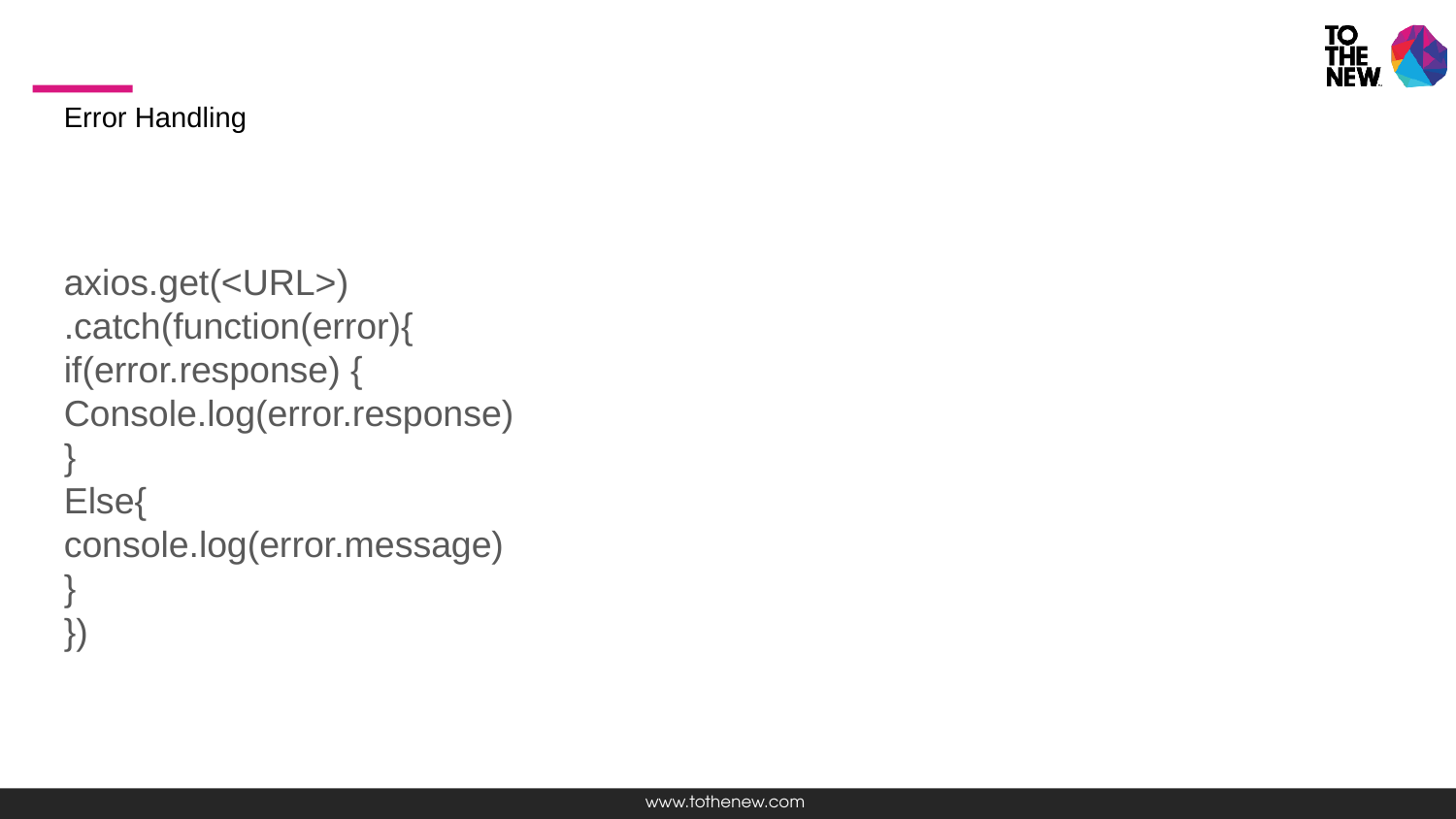

Error Handling
axios.get(<URL>)
.catch(function(error){
if(error.response) {
Console.log(error.response)
}
Else{
console.log(error.message)
}
})